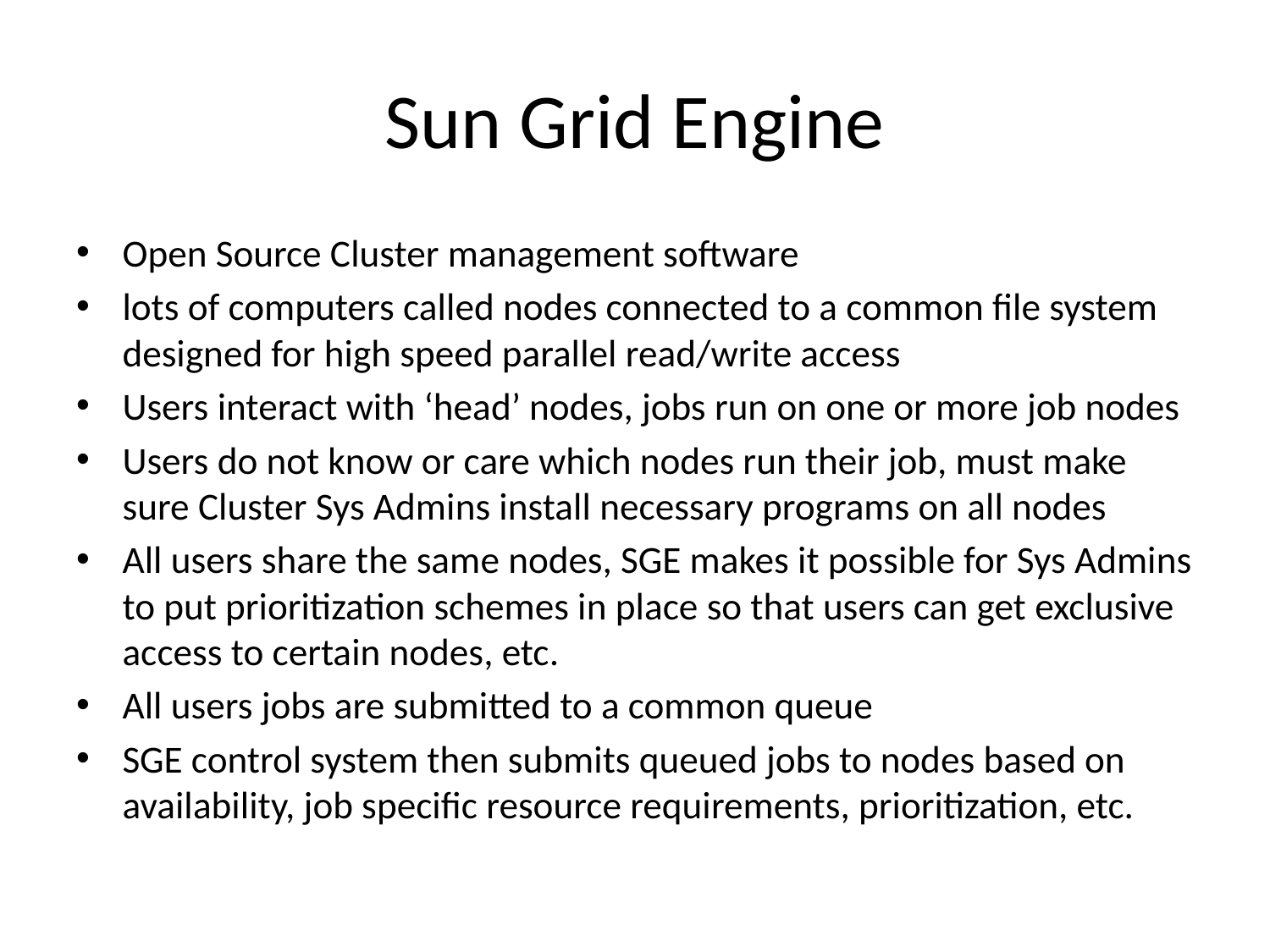

# Sun Grid Engine
Open Source Cluster management software
lots of computers called nodes connected to a common file system designed for high speed parallel read/write access
Users interact with ‘head’ nodes, jobs run on one or more job nodes
Users do not know or care which nodes run their job, must make sure Cluster Sys Admins install necessary programs on all nodes
All users share the same nodes, SGE makes it possible for Sys Admins to put prioritization schemes in place so that users can get exclusive access to certain nodes, etc.
All users jobs are submitted to a common queue
SGE control system then submits queued jobs to nodes based on availability, job specific resource requirements, prioritization, etc.